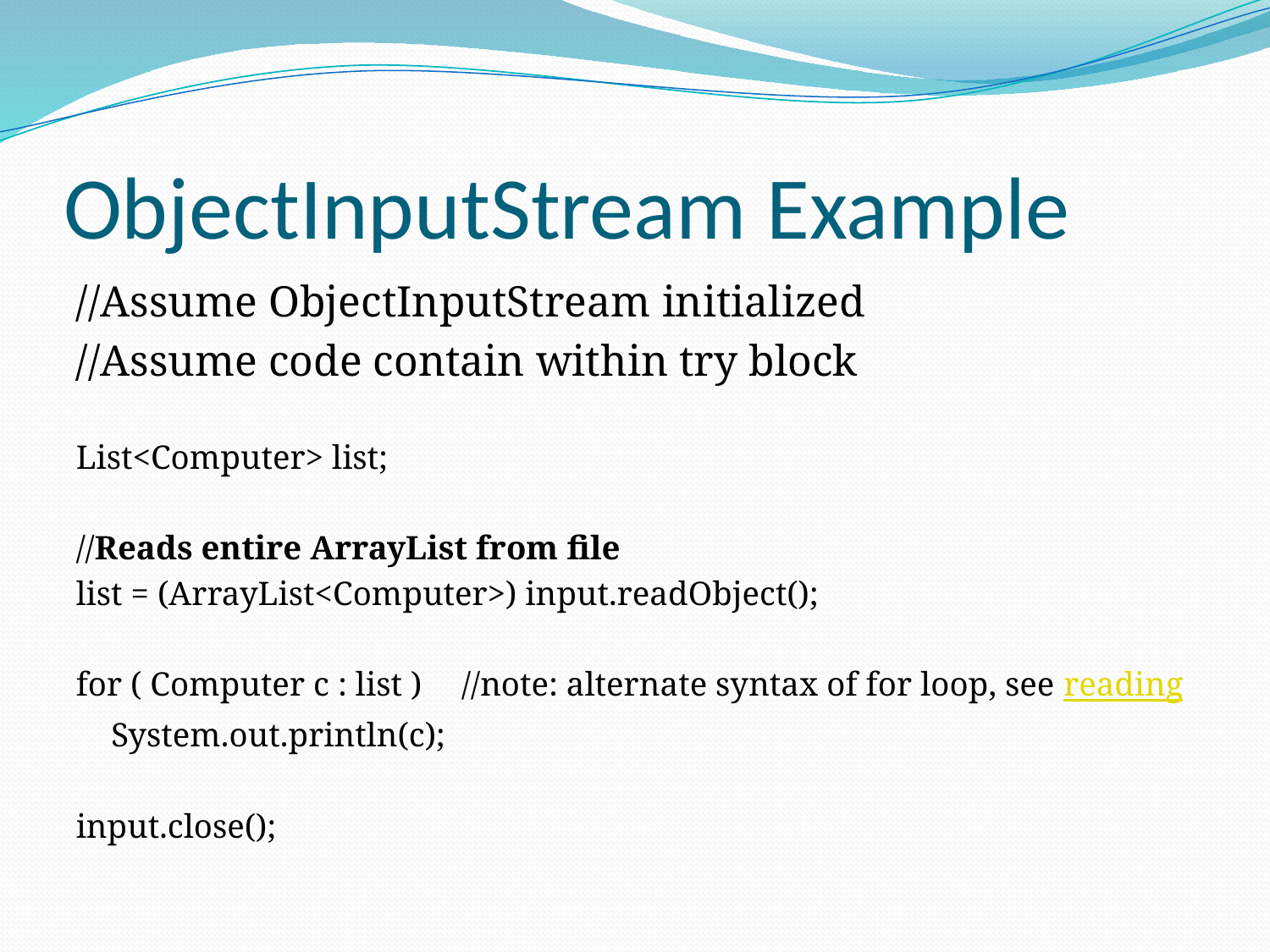

# ObjectInputStream Example
//Assume ObjectInputStream initialized
//Assume code contain within try block

List<Computer> list;

//Reads entire ArrayList from file
list = (ArrayList<Computer>) input.readObject();

for ( Computer c : list )	//note: alternate syntax of for loop, see reading
	System.out.println(c);

input.close();